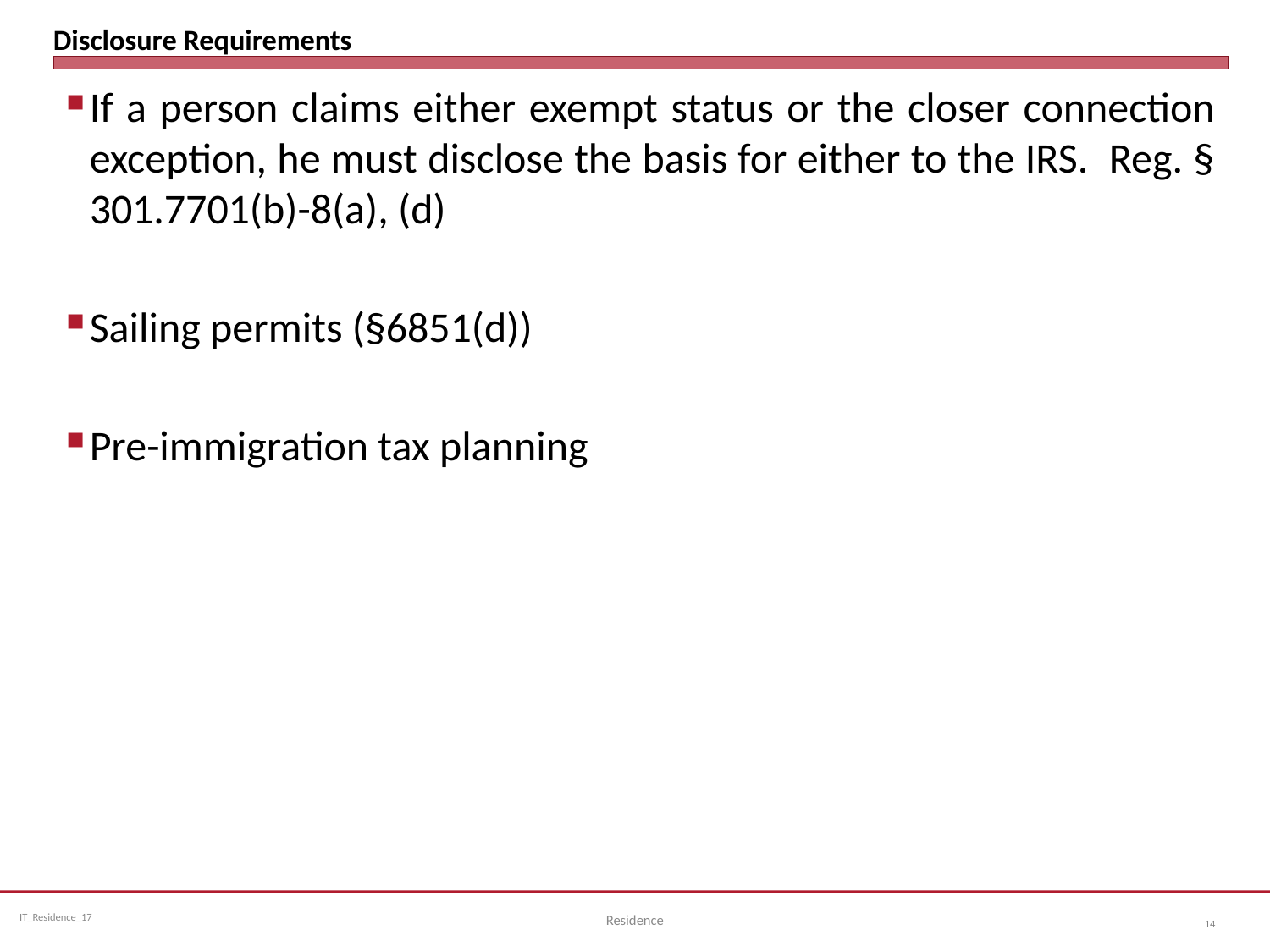

# Disclosure Requirements
If a person claims either exempt status or the closer connection exception, he must disclose the basis for either to the IRS.  Reg. § 301.7701(b)-8(a), (d)

Sailing permits (§6851(d))

Pre-immigration tax planning
Residence
14